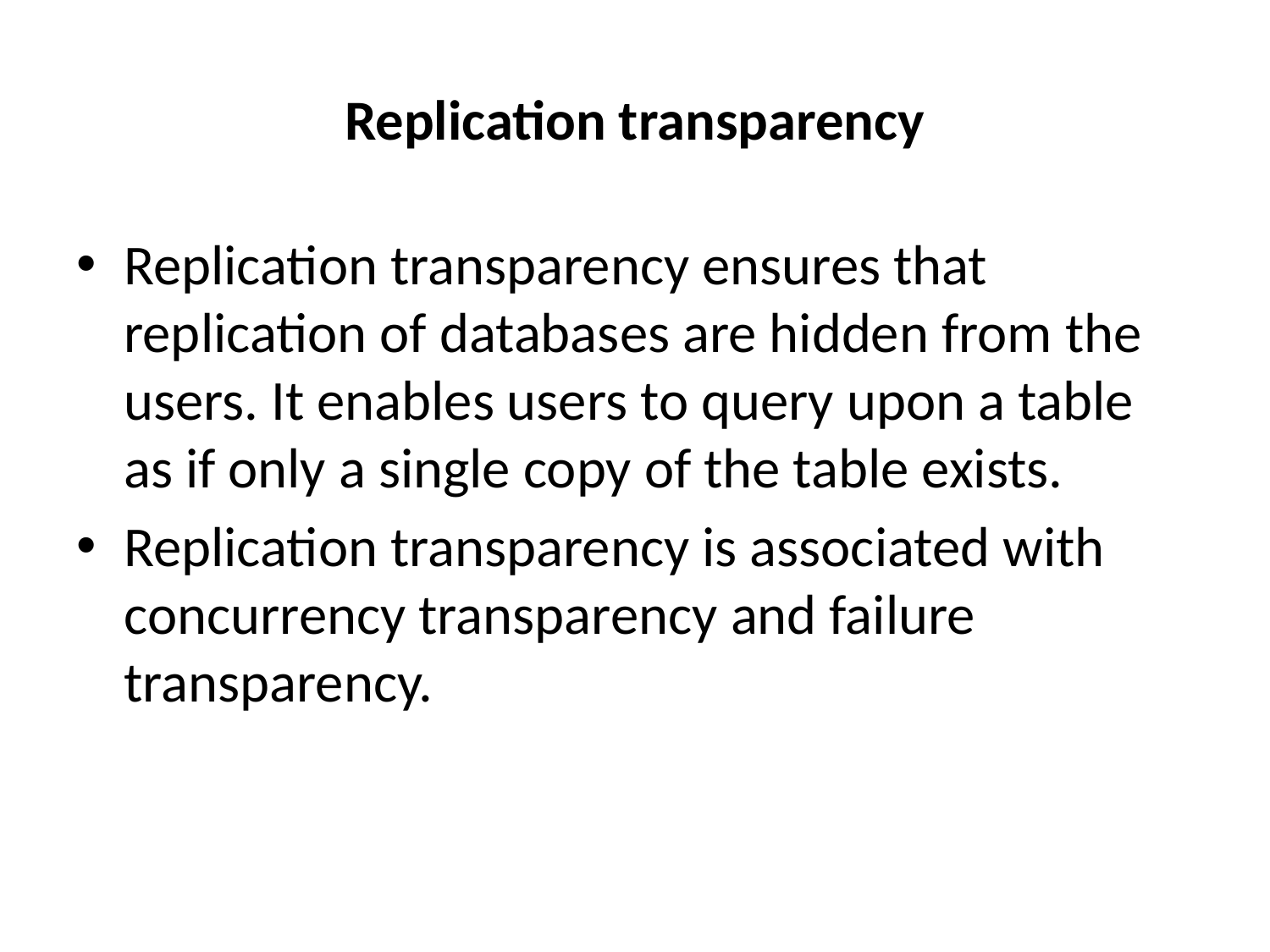

# Replication transparency
Replication transparency ensures that replication of databases are hidden from the users. It enables users to query upon a table as if only a single copy of the table exists.
Replication transparency is associated with concurrency transparency and failure transparency.